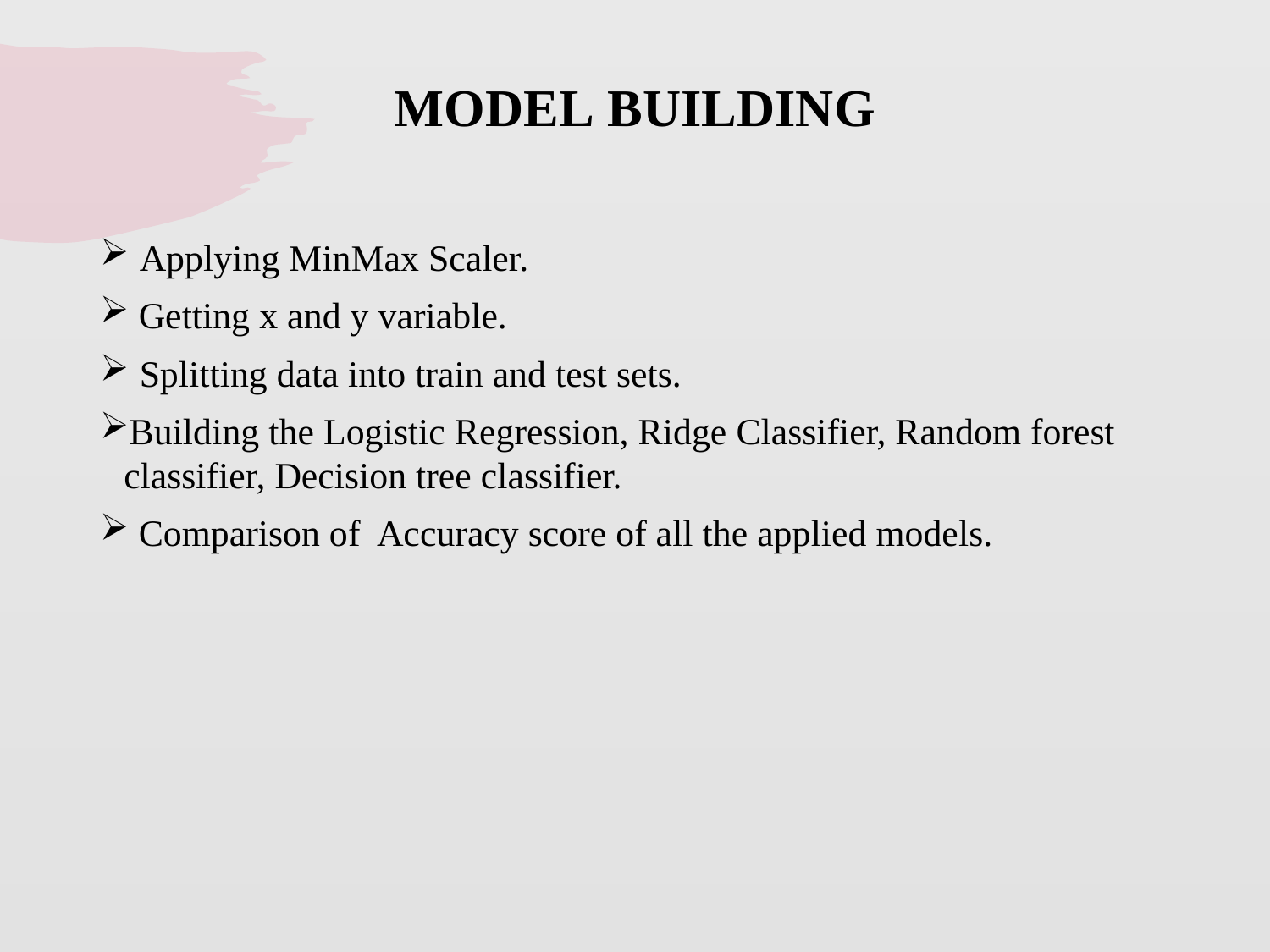

# MODEL BUILDING
 Applying MinMax Scaler.
 Getting x and y variable.
 Splitting data into train and test sets.
Building the Logistic Regression, Ridge Classifier, Random forest classifier, Decision tree classifier.
 Comparison of  Accuracy score of all the applied models.